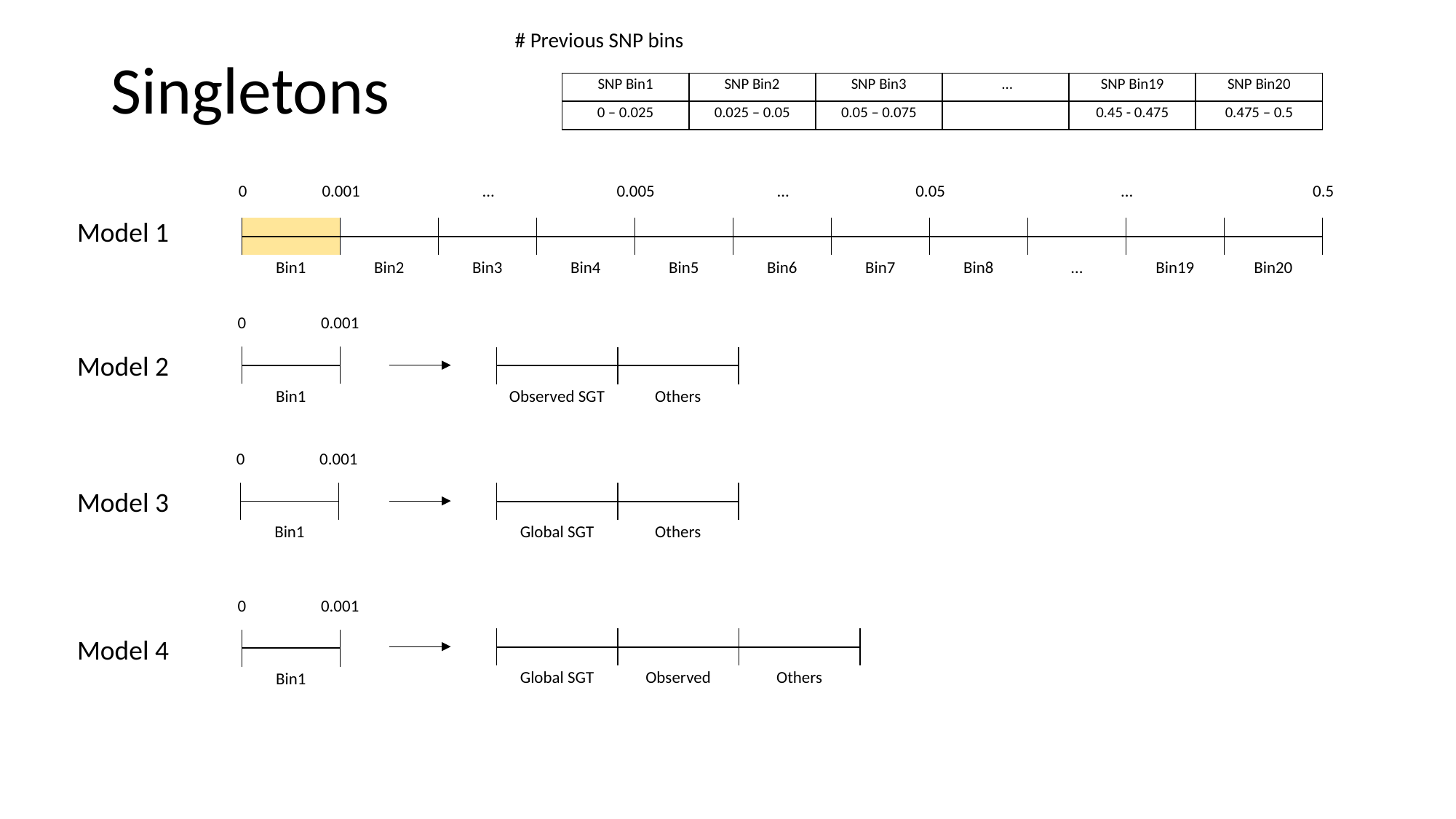

# Previous SNP bins
# Singletons
| SNP Bin1 | SNP Bin2 | SNP Bin3 | … | SNP Bin19 | SNP Bin20 |
| --- | --- | --- | --- | --- | --- |
| 0 – 0.025 | 0.025 – 0.05 | 0.05 – 0.075 |  | 0.45 - 0.475 | 0.475 – 0.5 |
| 0 | 0.001 | … | 0.005 | … | 0.05 |  | … |  | 0.5 |
| --- | --- | --- | --- | --- | --- | --- | --- | --- | --- |
Model 1
|  |  |  |  |  |  |  |  |  |  |  |
| --- | --- | --- | --- | --- | --- | --- | --- | --- | --- | --- |
|  |  |  |  |  |  |  |  |  |  |  |
| Bin1 | Bin2 | Bin3 | Bin4 | Bin5 | Bin6 | Bin7 | Bin8 | … | Bin19 | Bin20 |
| 0 | 0.001 |
| --- | --- |
Model 2
|  |
| --- |
|  |
| Bin1 |
|  |  |
| --- | --- |
|  |  |
| Observed SGT | Others |
| 0 | 0.001 |
| --- | --- |
Model 3
|  |
| --- |
|  |
| Bin1 |
|  |  |
| --- | --- |
|  |  |
| Global SGT | Others |
| 0 | 0.001 |
| --- | --- |
Model 4
|  |  |  |
| --- | --- | --- |
|  |  |  |
| Global SGT | Observed | Others |
|  |
| --- |
|  |
| Bin1 |